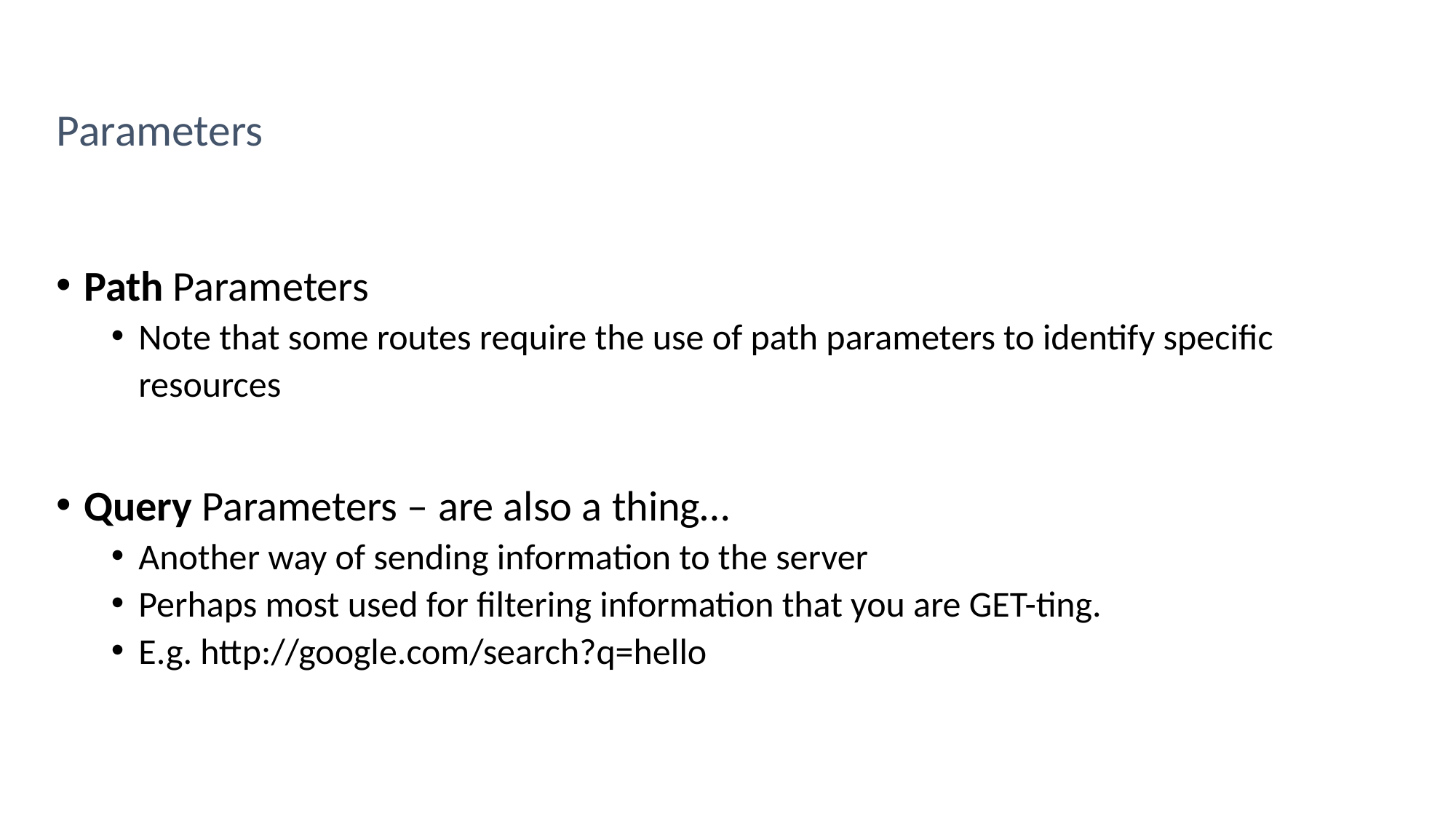

# Parameters
Path Parameters
Note that some routes require the use of path parameters to identify specific resources

Query Parameters – are also a thing…
Another way of sending information to the server
Perhaps most used for filtering information that you are GET-ting.
E.g. http://google.com/search?q=hello